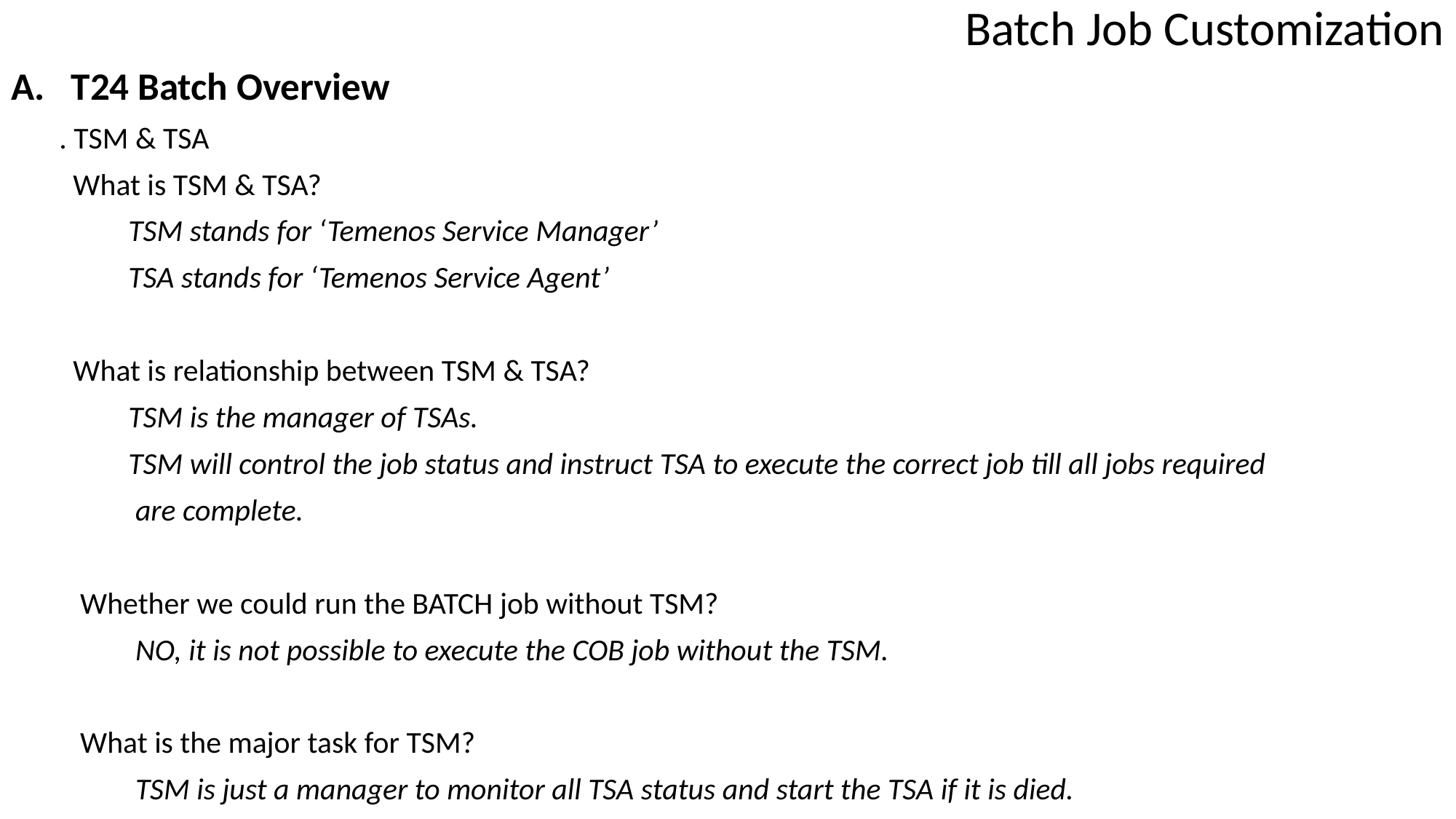

# Batch Job Customization
T24 Batch Overview
       . TSM & TSA
         What is TSM & TSA?
                 TSM stands for ‘Temenos Service Manager’
                 TSA stands for ‘Temenos Service Agent’

         What is relationship between TSM & TSA?
                 TSM is the manager of TSAs.
                 TSM will control the job status and instruct TSA to execute the correct job till all jobs required
                  are complete.

          Whether we could run the BATCH job without TSM?
                  NO, it is not possible to execute the COB job without the TSM.

          What is the major task for TSM?
                  TSM is just a manager to monitor all TSA status and start the TSA if it is died.